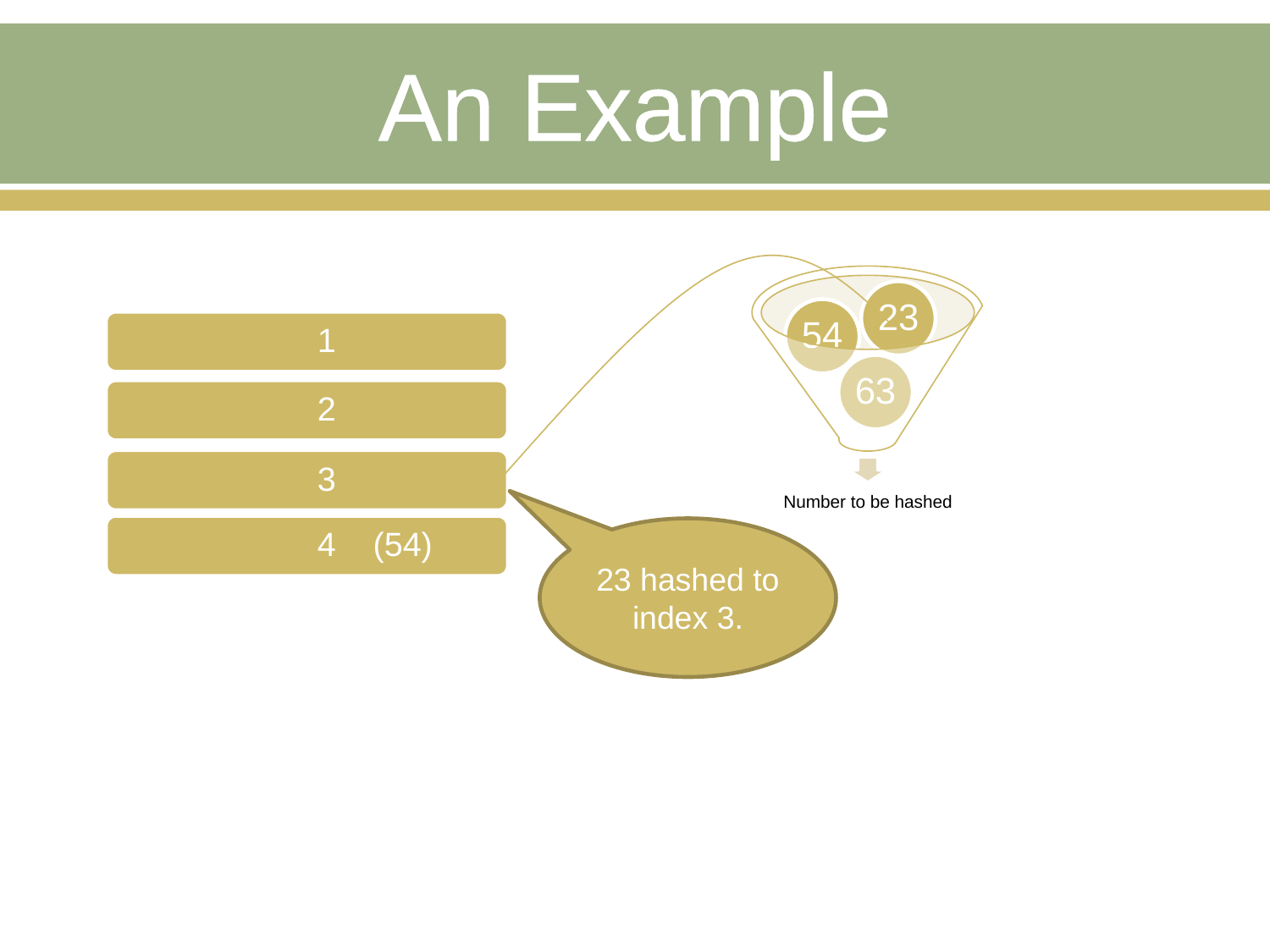

# An Example

Number to be hashed
63
54
23
                     1
                     2
                     3
                     4    (54)
23 hashed to index 3.